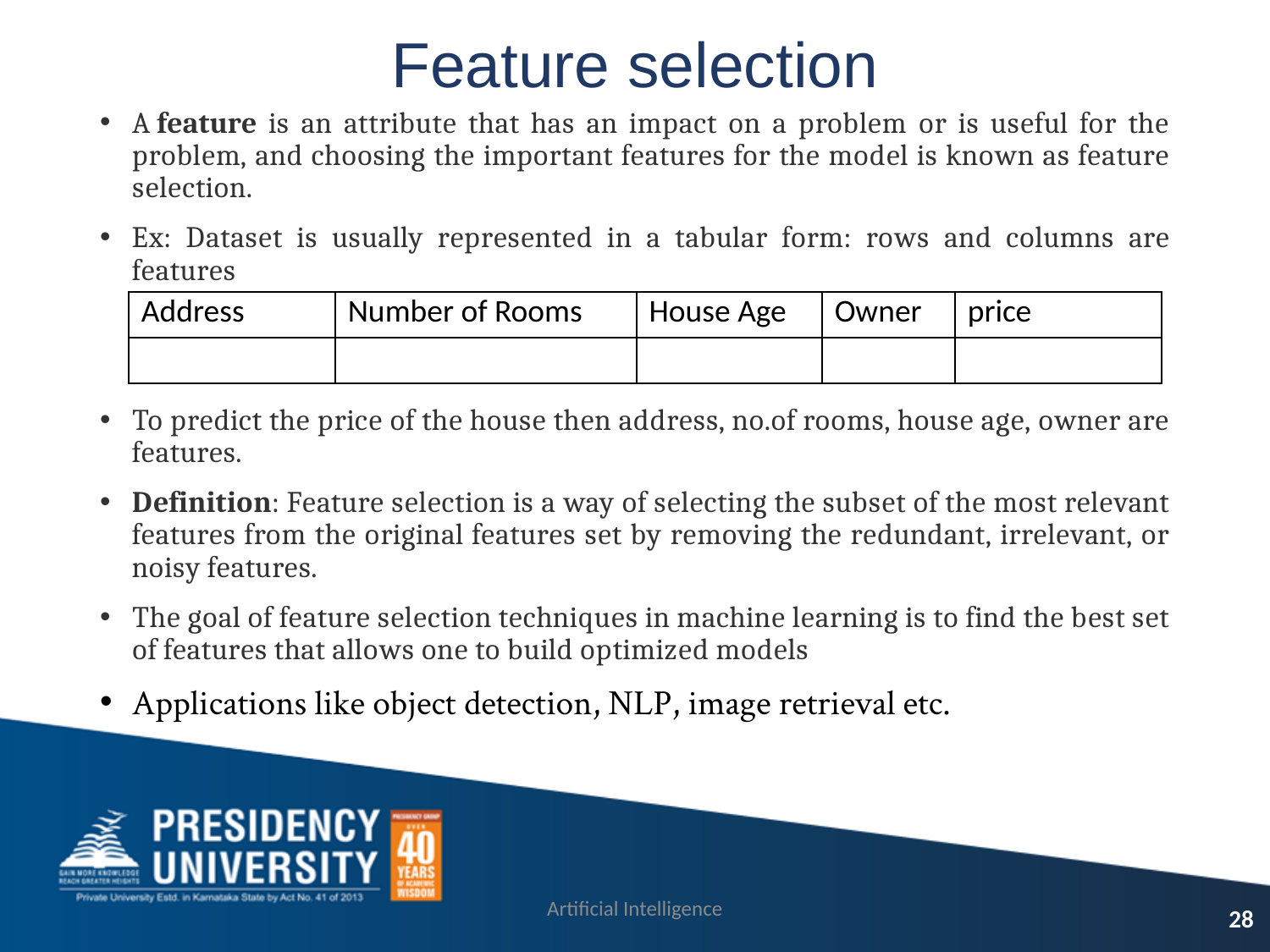

# Feature selection
A feature is an attribute that has an impact on a problem or is useful for the problem, and choosing the important features for the model is known as feature selection.
Ex: Dataset is usually represented in a tabular form: rows and columns are features

To predict the price of the house then address, no.of rooms, house age, owner are features.
Definition: Feature selection is a way of selecting the subset of the most relevant features from the original features set by removing the redundant, irrelevant, or noisy features.
The goal of feature selection techniques in machine learning is to find the best set of features that allows one to build optimized models
Applications like object detection, NLP, image retrieval etc.
| Address | Number of Rooms | House Age | Owner | price |
| --- | --- | --- | --- | --- |
|  |  |  |  |  |
Artificial Intelligence
28